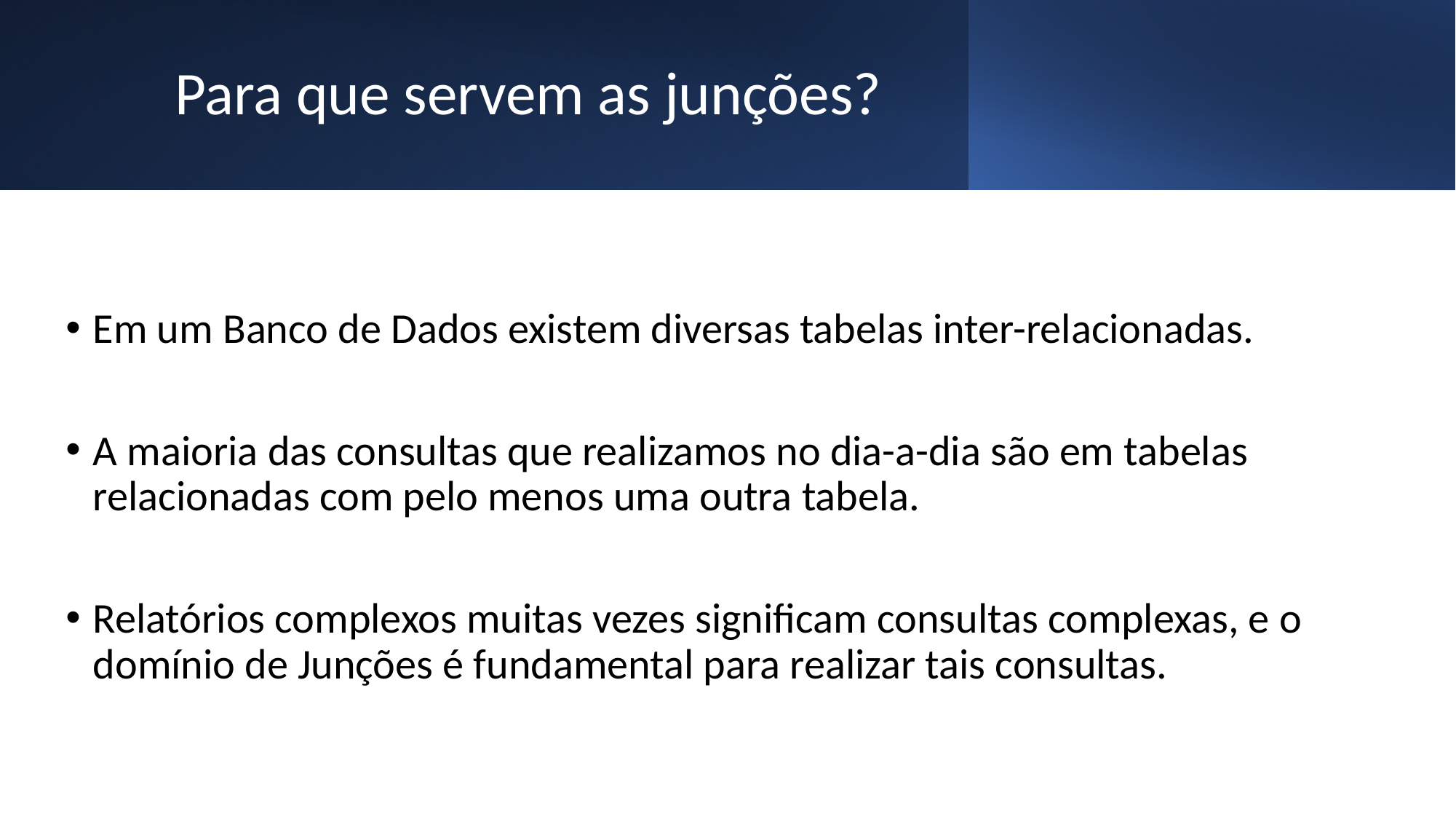

# Para que servem as junções?
Em um Banco de Dados existem diversas tabelas inter-relacionadas.

A maioria das consultas que realizamos no dia-a-dia são em tabelas relacionadas com pelo menos uma outra tabela.

Relatórios complexos muitas vezes significam consultas complexas, e o domínio de Junções é fundamental para realizar tais consultas.